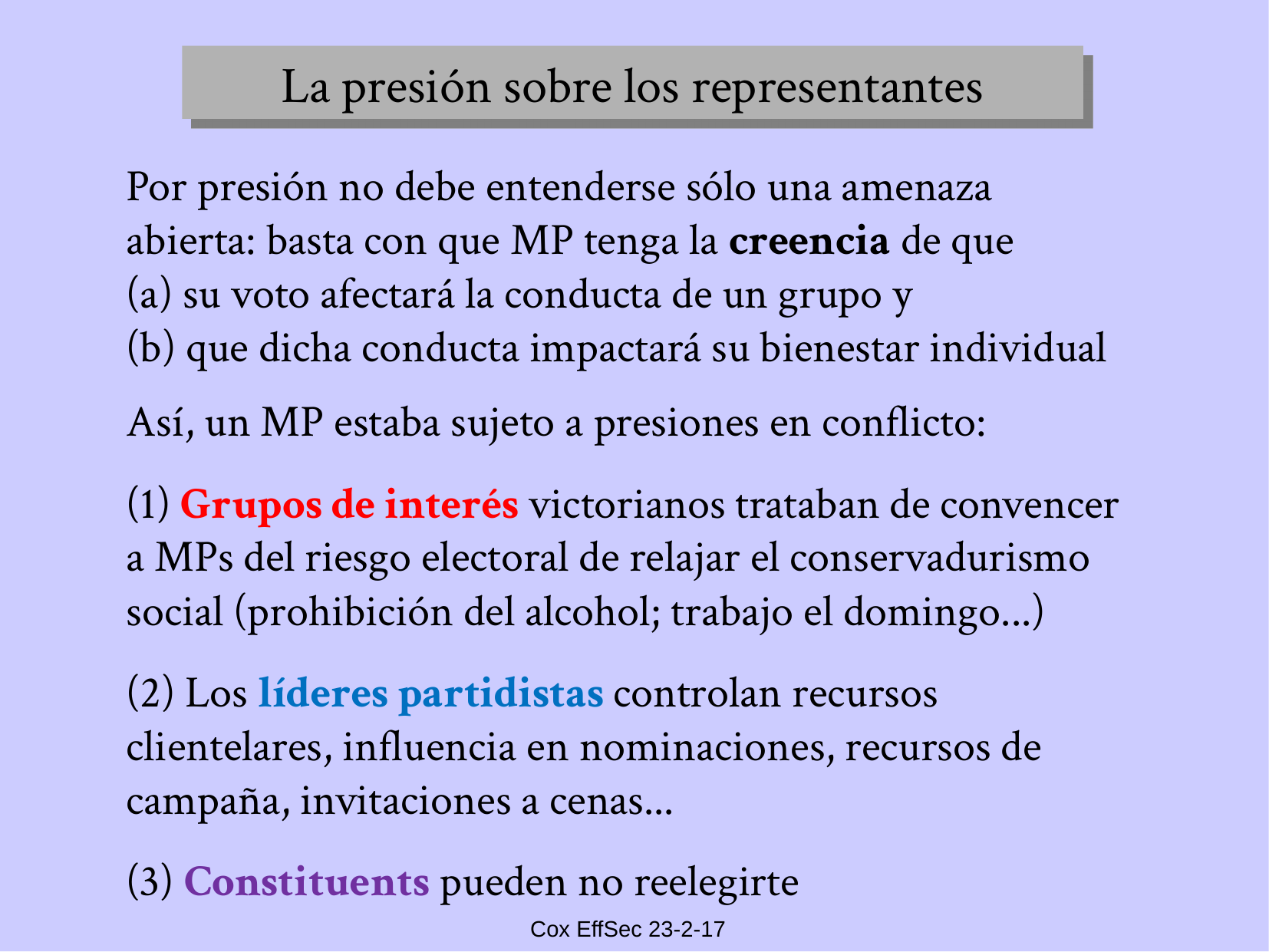

La presión sobre los representantes
Por presión no debe entenderse sólo una amenaza abierta: basta con que MP tenga la creencia de que
(a) su voto afectará la conducta de un grupo y
(b) que dicha conducta impactará su bienestar individual
Así, un MP estaba sujeto a presiones en conflicto:
(1) Grupos de interés victorianos trataban de convencer a MPs del riesgo electoral de relajar el conservadurismo social (prohibición del alcohol; trabajo el domingo...)‏
(2) Los líderes partidistas controlan recursos clientelares, influencia en nominaciones, recursos de campaña, invitaciones a cenas...
(3) Constituents pueden no reelegirte